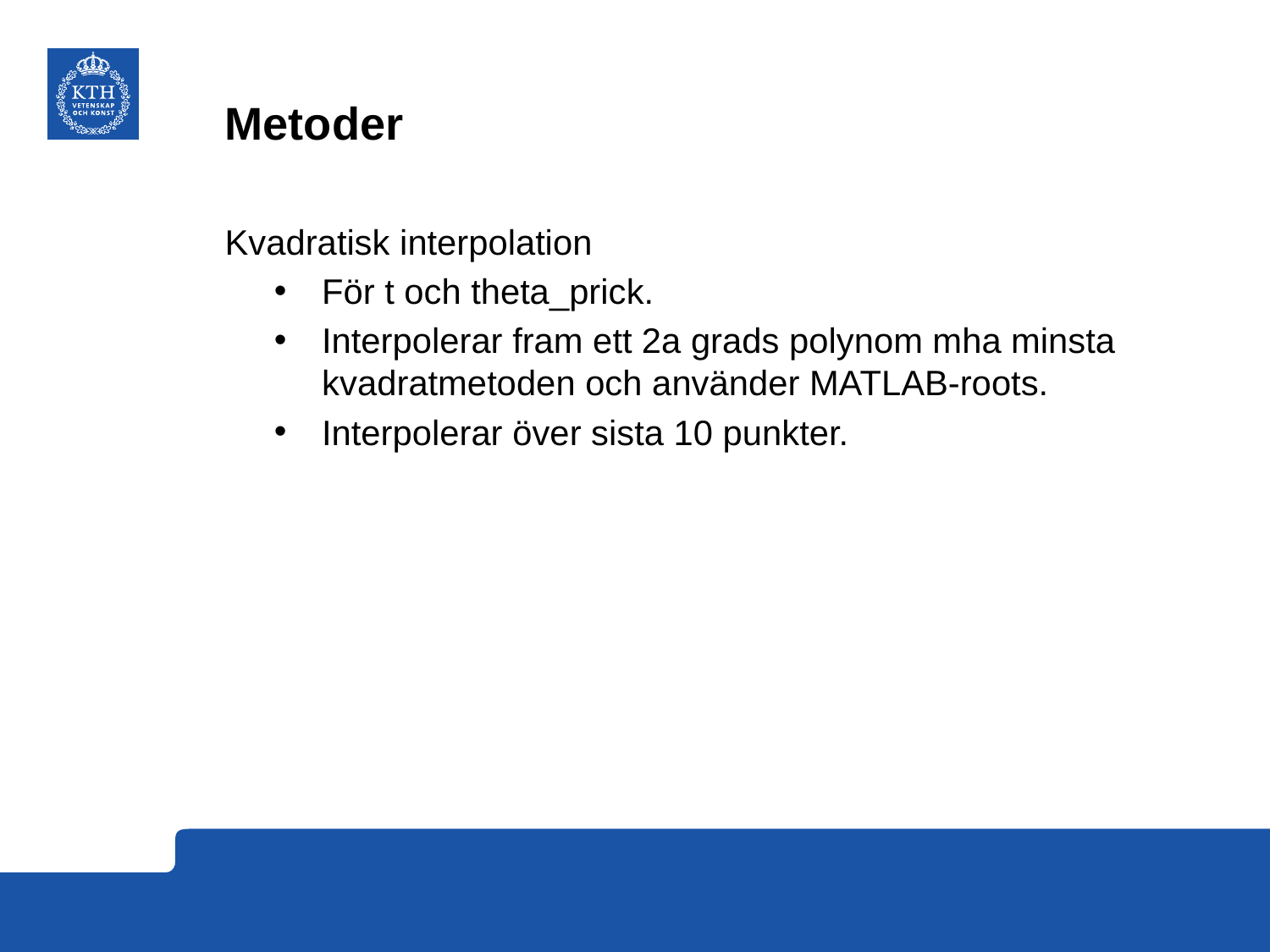

# Metoder
Kvadratisk interpolation
För t och theta_prick.
Interpolerar fram ett 2a grads polynom mha minsta kvadratmetoden och använder MATLAB-roots.
Interpolerar över sista 10 punkter.